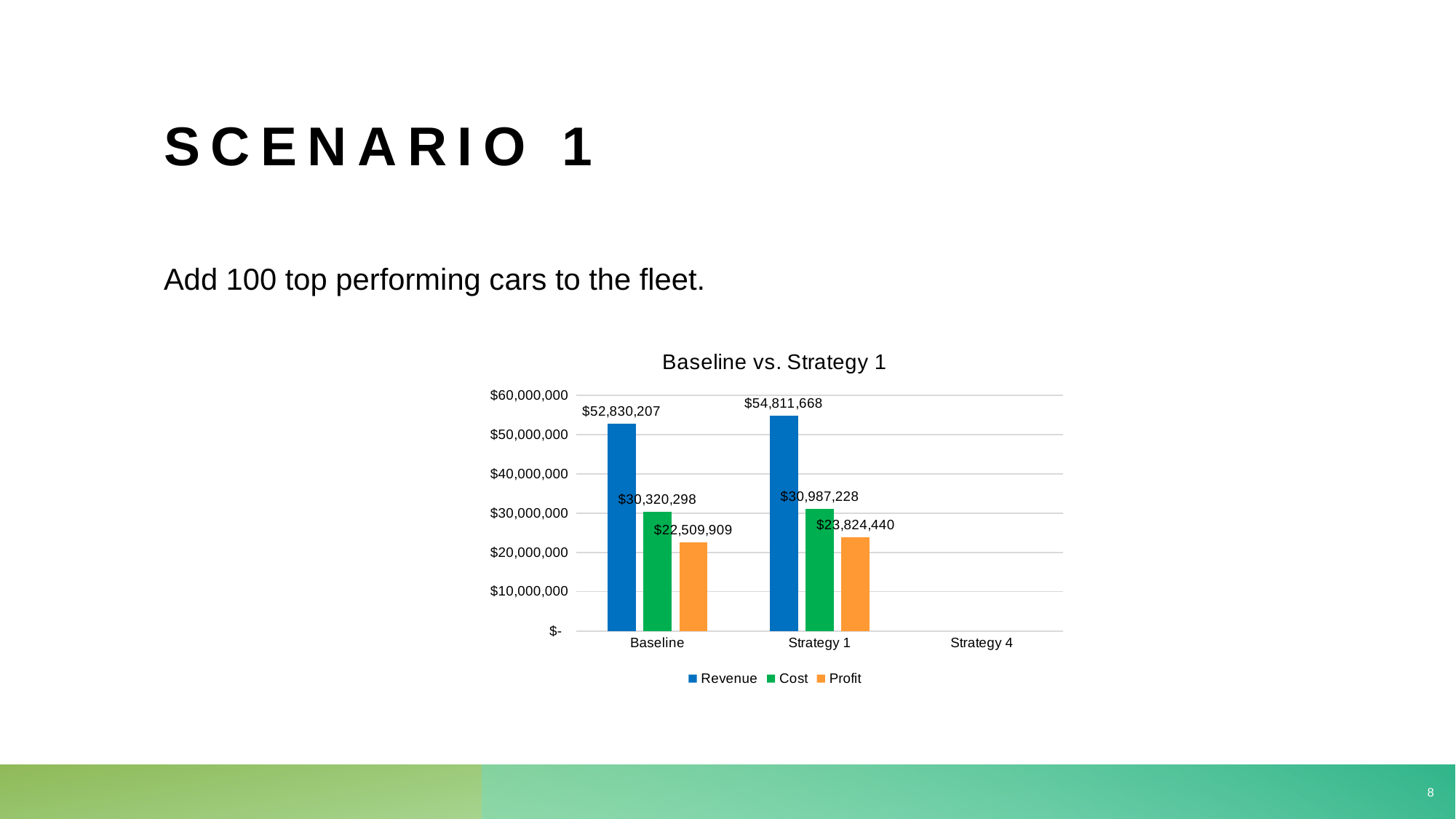

# Scenario 1
Add 100 top performing cars to the fleet.

[unsupported chart]

8